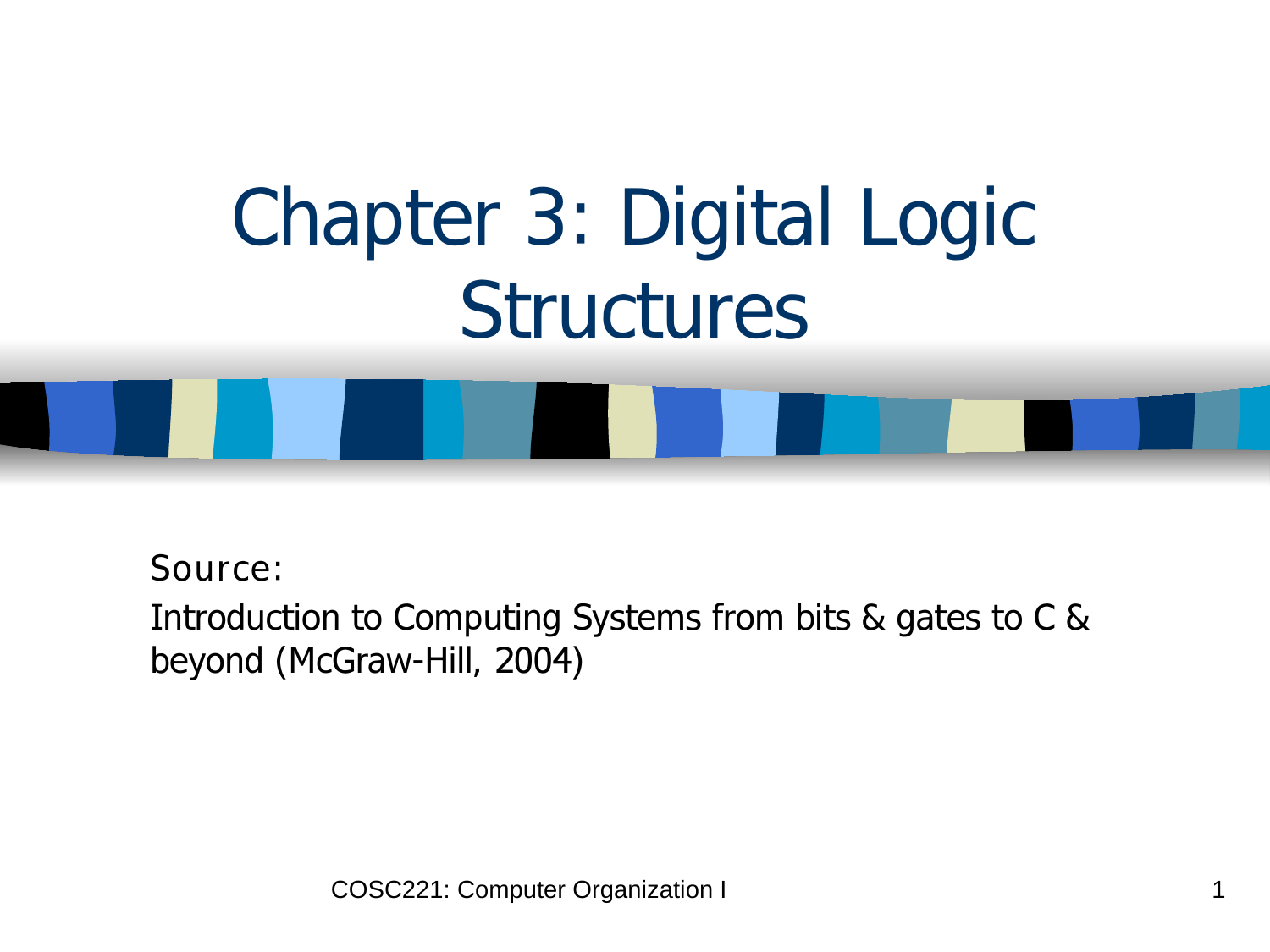

# Chapter 3: Digital Logic Structures
Source:
Introduction to Computing Systems from bits & gates to C & beyond (McGraw-Hill, 2004)
COSC221: Computer Organization I
1